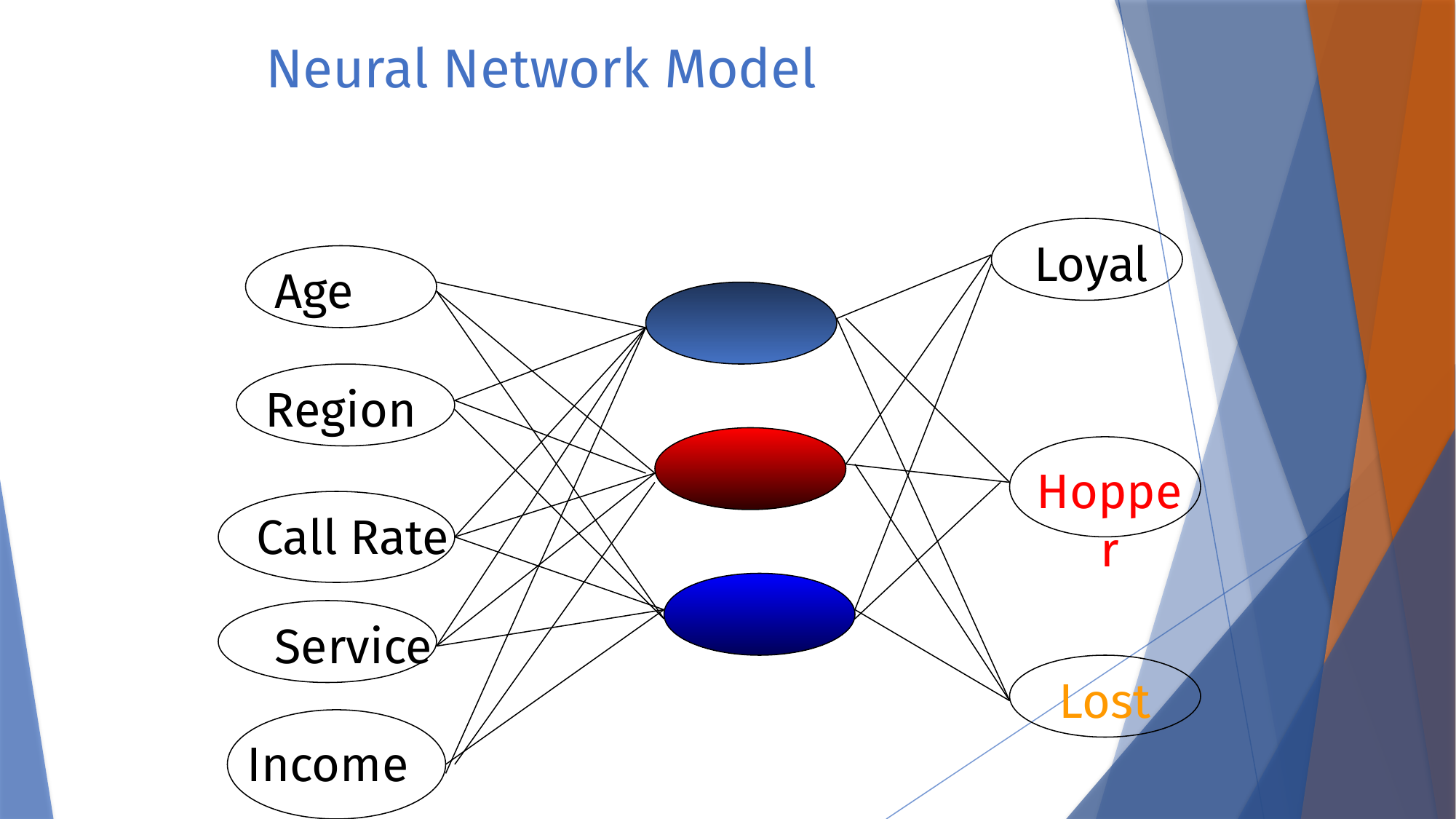

# Neural Network Model

Loyal

Age

Region

Hopper

Call Rate

Service

Lost

Income